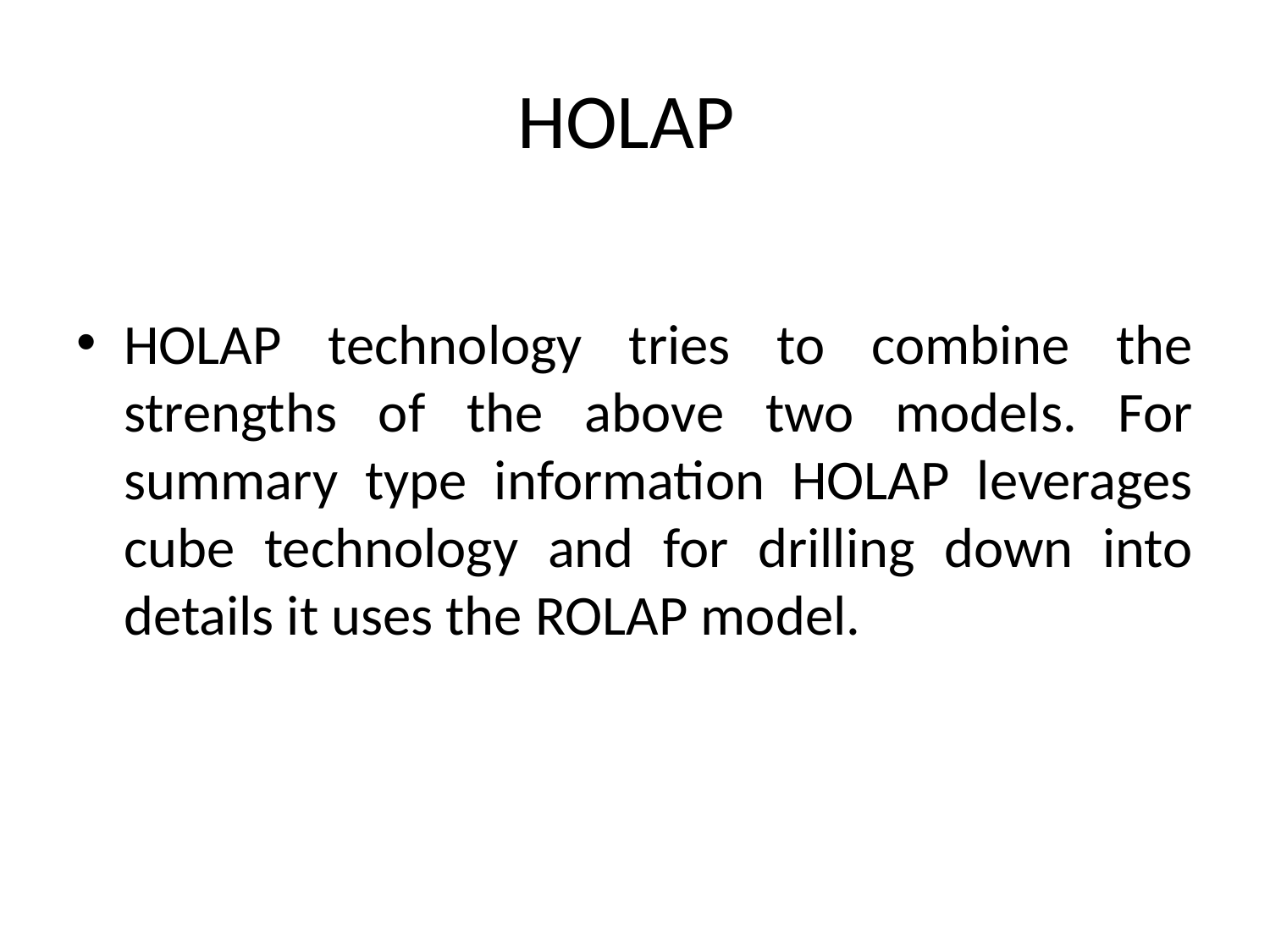

# HOLAP

HOLAP technology tries to combine the strengths of the above two models. For summary type information HOLAP leverages cube technology and for drilling down into details it uses the ROLAP model.